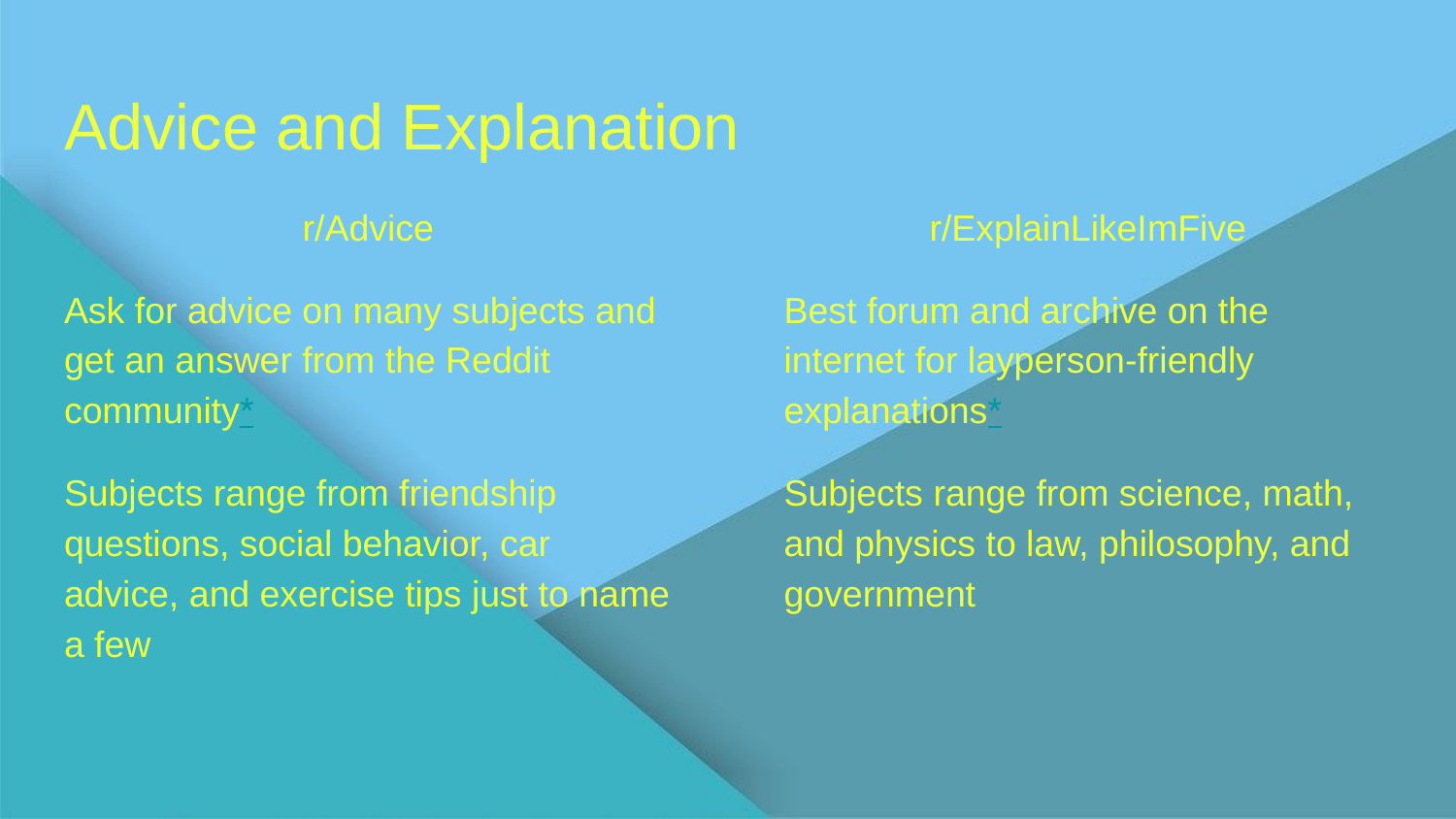

# Advice and Explanation
r/Advice
Ask for advice on many subjects and get an answer from the Reddit community*
Subjects range from friendship questions, social behavior, car advice, and exercise tips just to name a few
r/ExplainLikeImFive
Best forum and archive on the internet for layperson-friendly explanations*
Subjects range from science, math, and physics to law, philosophy, and government